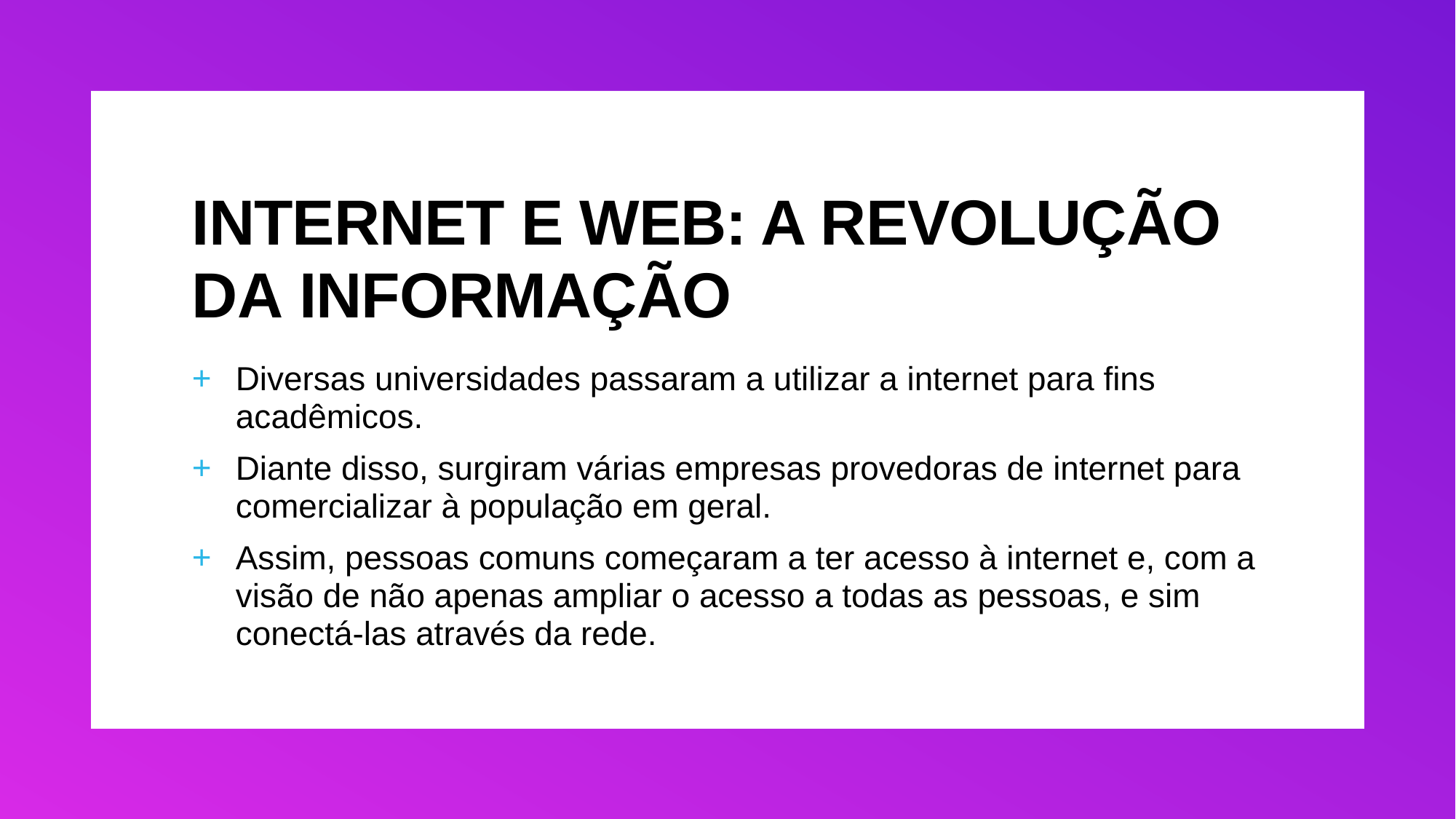

# INTERNET E WEB: A REVOLUÇÃO DA INFORMAÇÃO
Diversas universidades passaram a utilizar a internet para fins acadêmicos.
Diante disso, surgiram várias empresas provedoras de internet para comercializar à população em geral.
Assim, pessoas comuns começaram a ter acesso à internet e, com a visão de não apenas ampliar o acesso a todas as pessoas, e sim conectá-las através da rede.